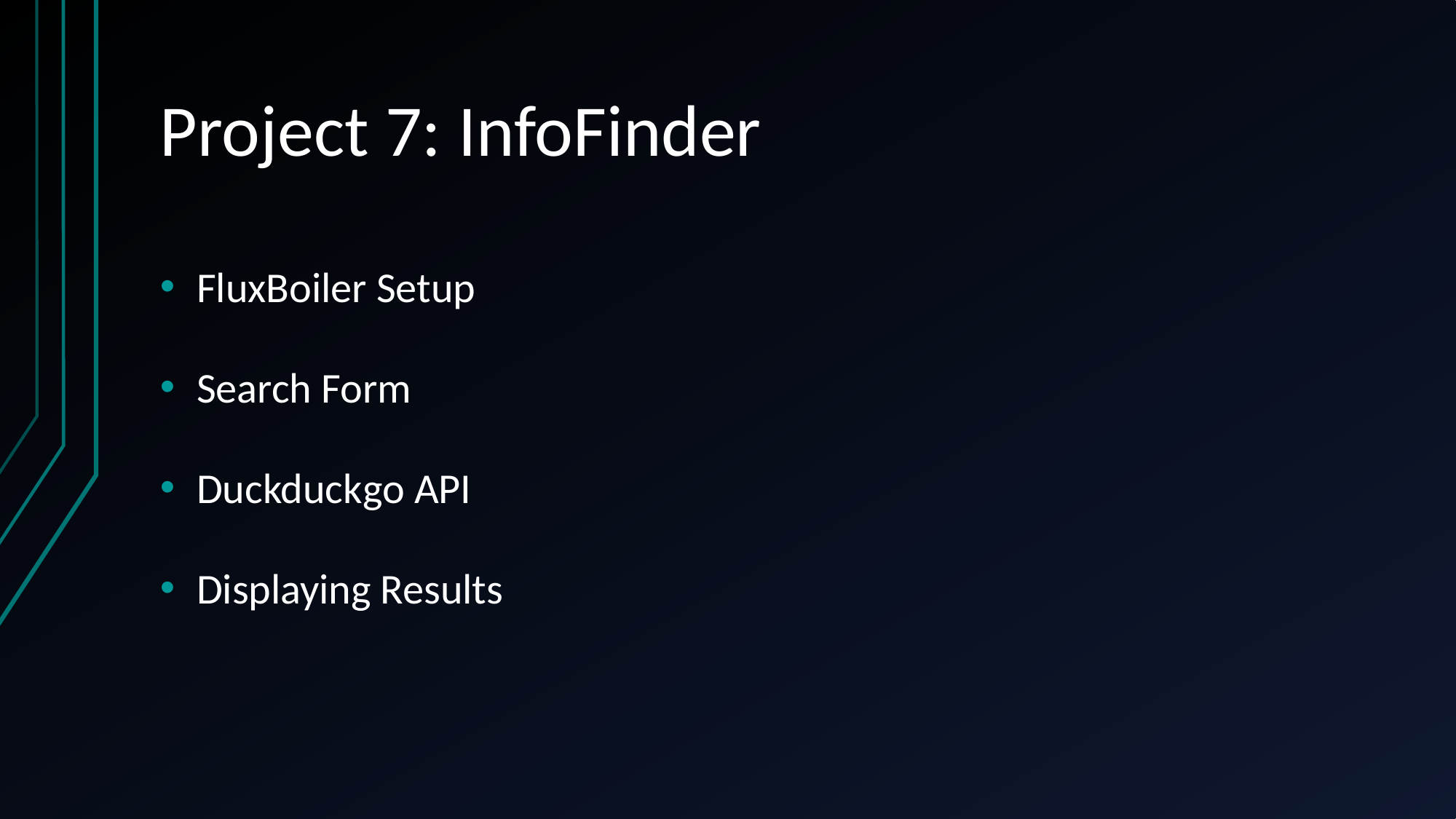

# Project 7: InfoFinder
FluxBoiler Setup
Search Form
Duckduckgo API
Displaying Results